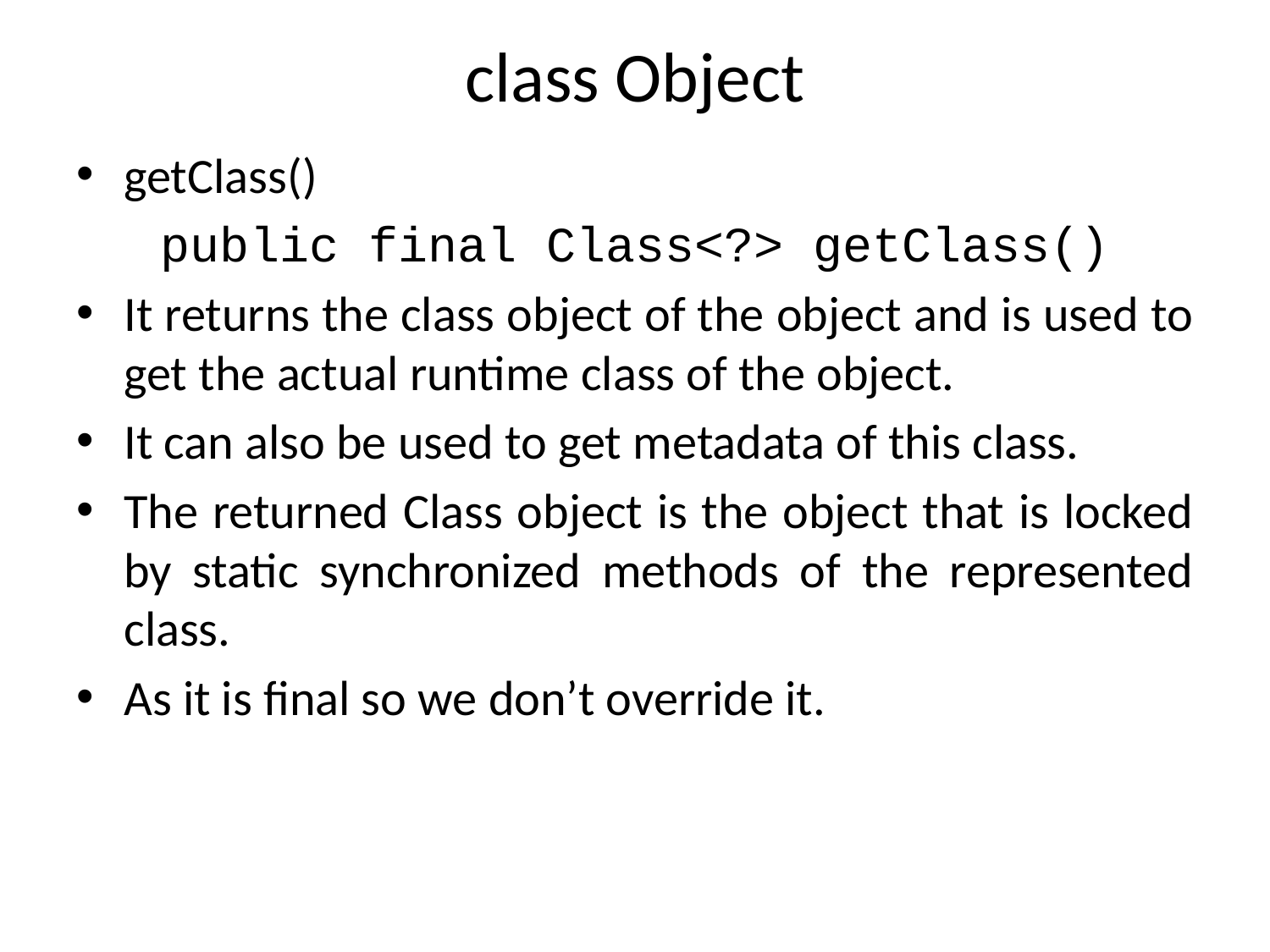

# class Object
getClass()
public final Class<?> getClass()
It returns the class object of the object and is used to get the actual runtime class of the object.
It can also be used to get metadata of this class.
The returned Class object is the object that is locked by static synchronized methods of the represented class.
As it is final so we don’t override it.